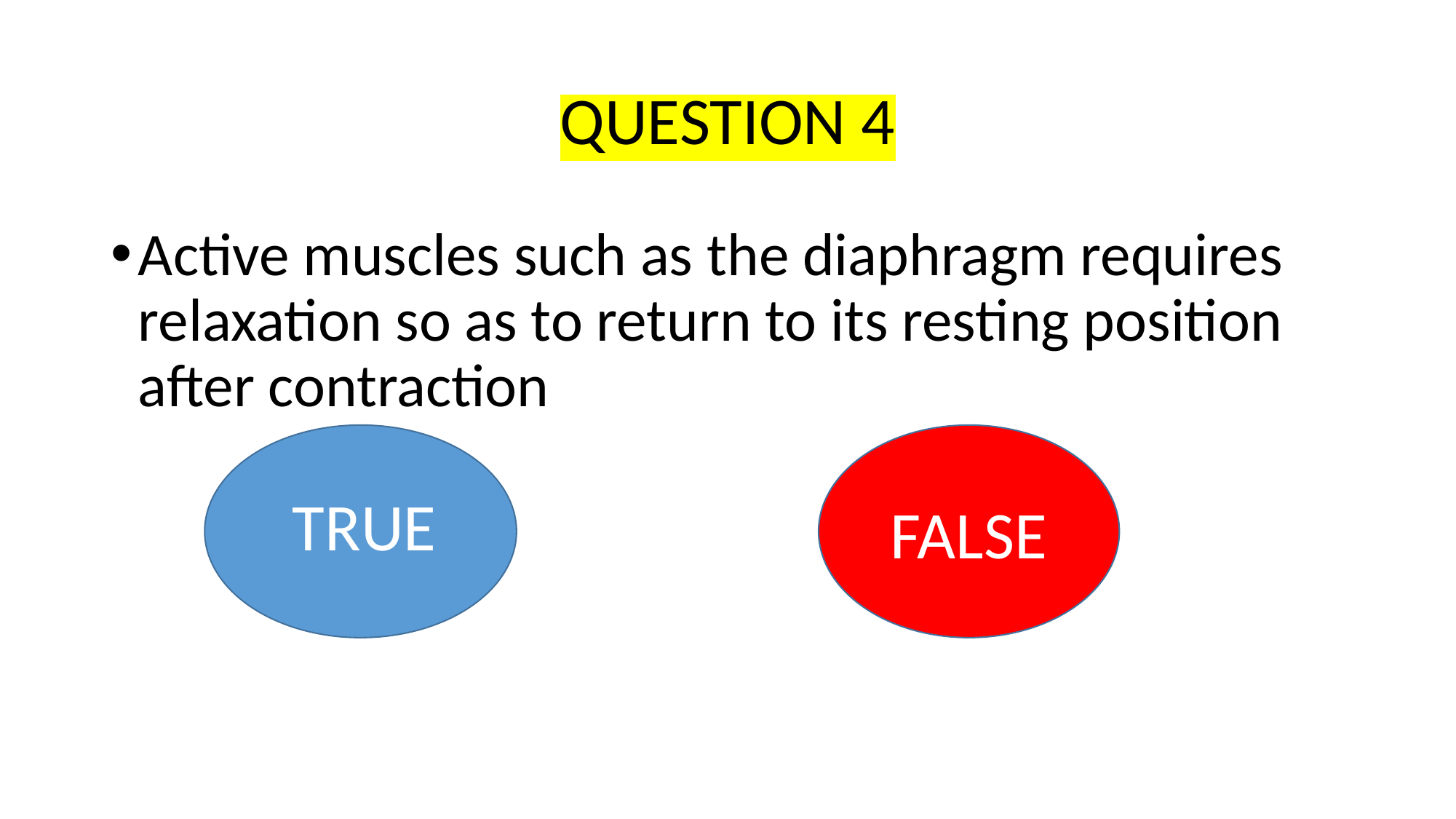

# QUESTION 4
Active muscles such as the diaphragm requires relaxation so as to return to its resting position after contraction

TRUE
FALSE